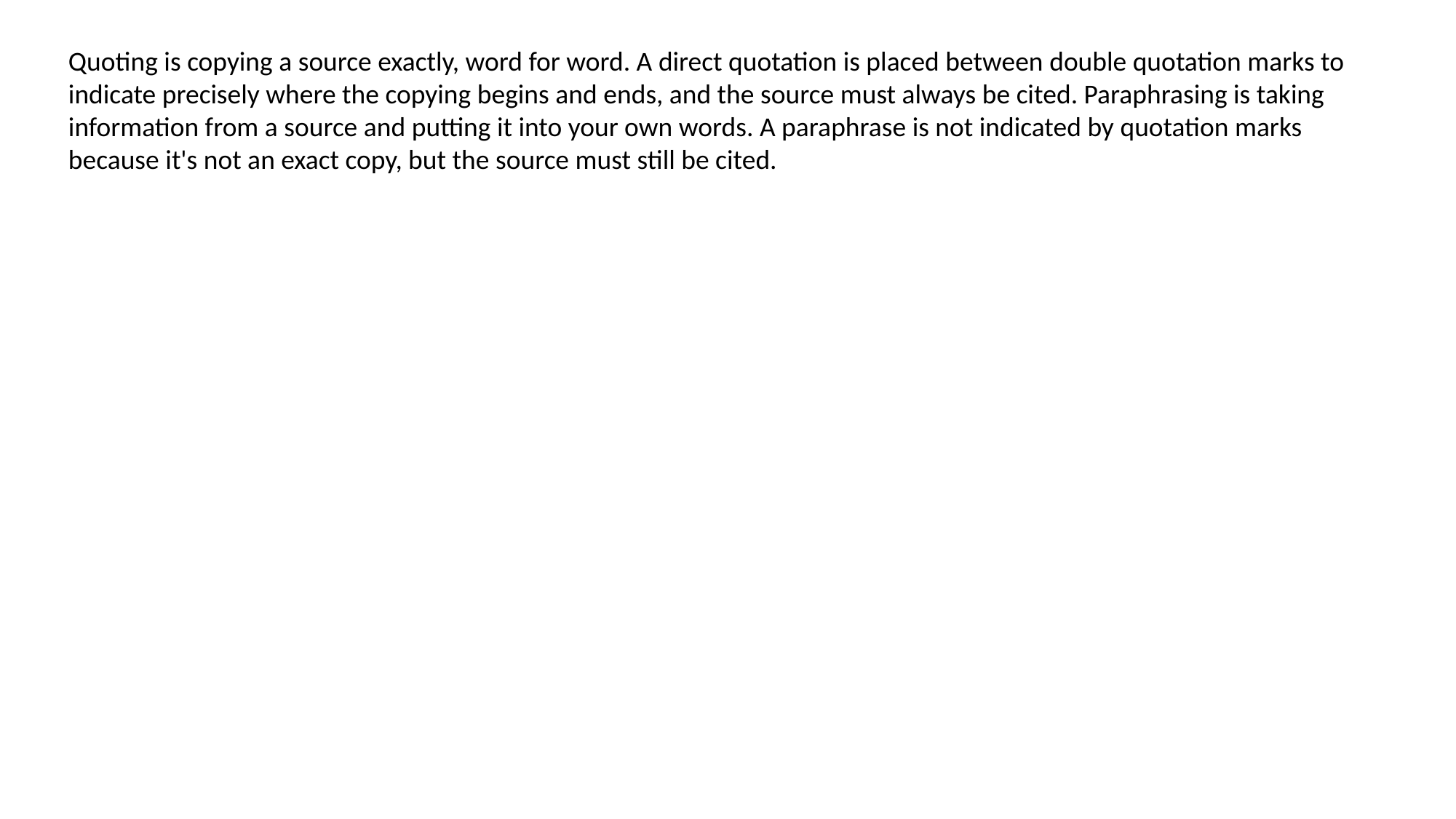

Quoting is copying a source exactly, word for word. A direct quotation is placed between double quotation marks to indicate precisely where the copying begins and ends, and the source must always be cited. Paraphrasing is taking information from a source and putting it into your own words. A paraphrase is not indicated by quotation marks because it's not an exact copy, but the source must still be cited.